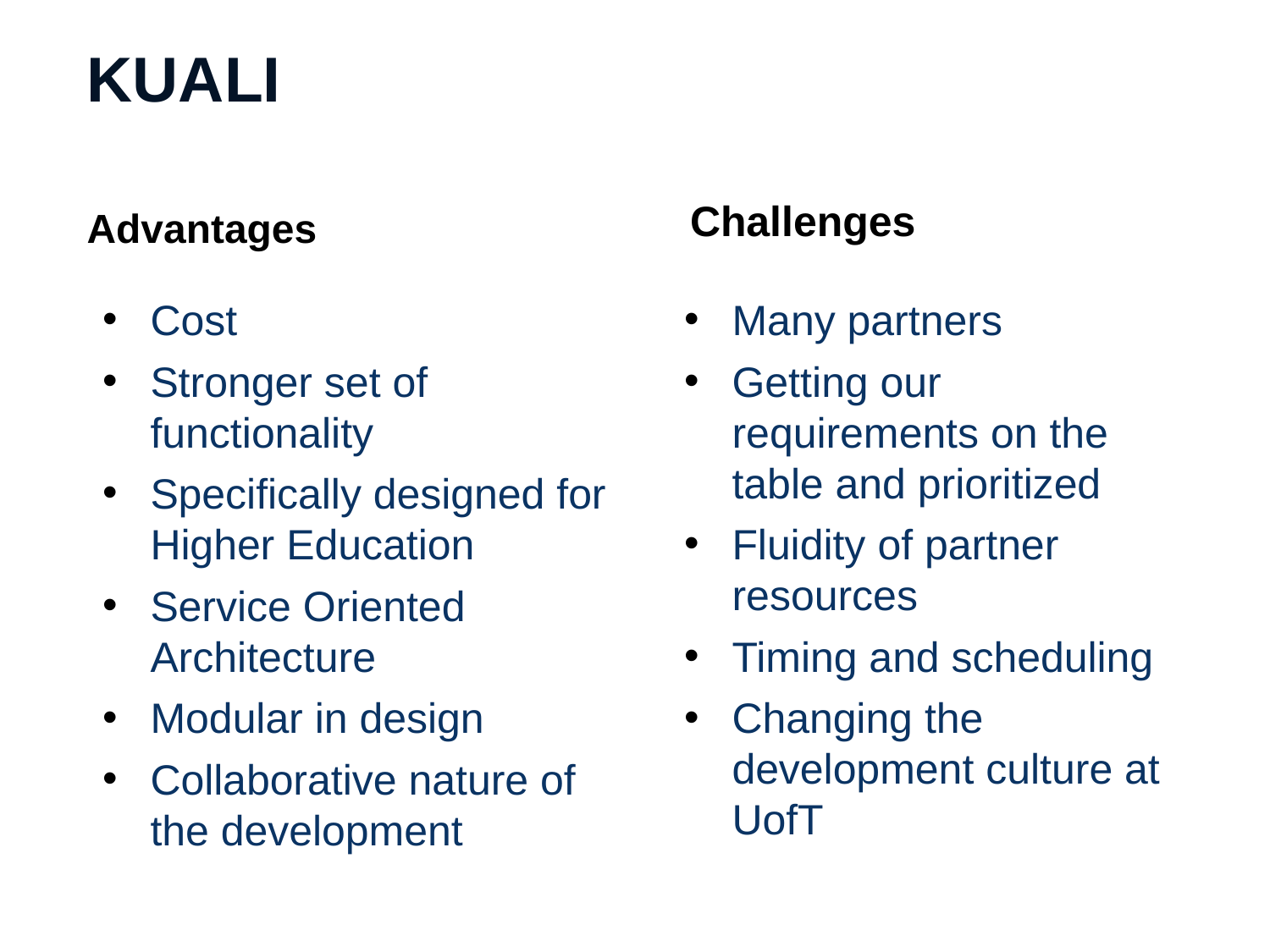

# KUALI
Challenges
Advantages
Cost
Stronger set of functionality
Specifically designed for Higher Education
Service Oriented Architecture
Modular in design
Collaborative nature of the development

Many partners
Getting our requirements on the table and prioritized
Fluidity of partner resources
Timing and scheduling
Changing the development culture at UofT